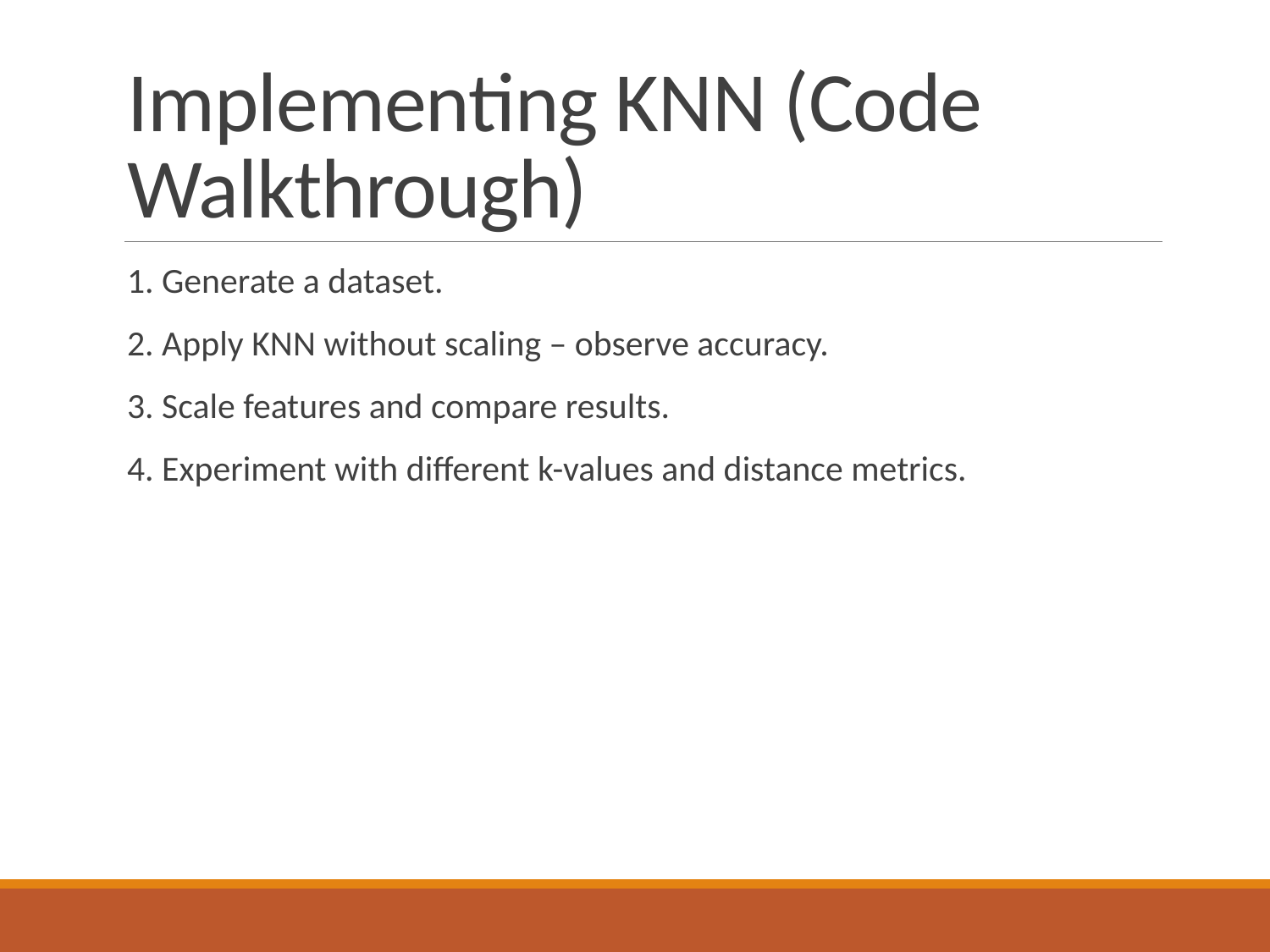

# Implementing KNN (Code Walkthrough)
1. Generate a dataset.
2. Apply KNN without scaling – observe accuracy.
3. Scale features and compare results.
4. Experiment with different k-values and distance metrics.